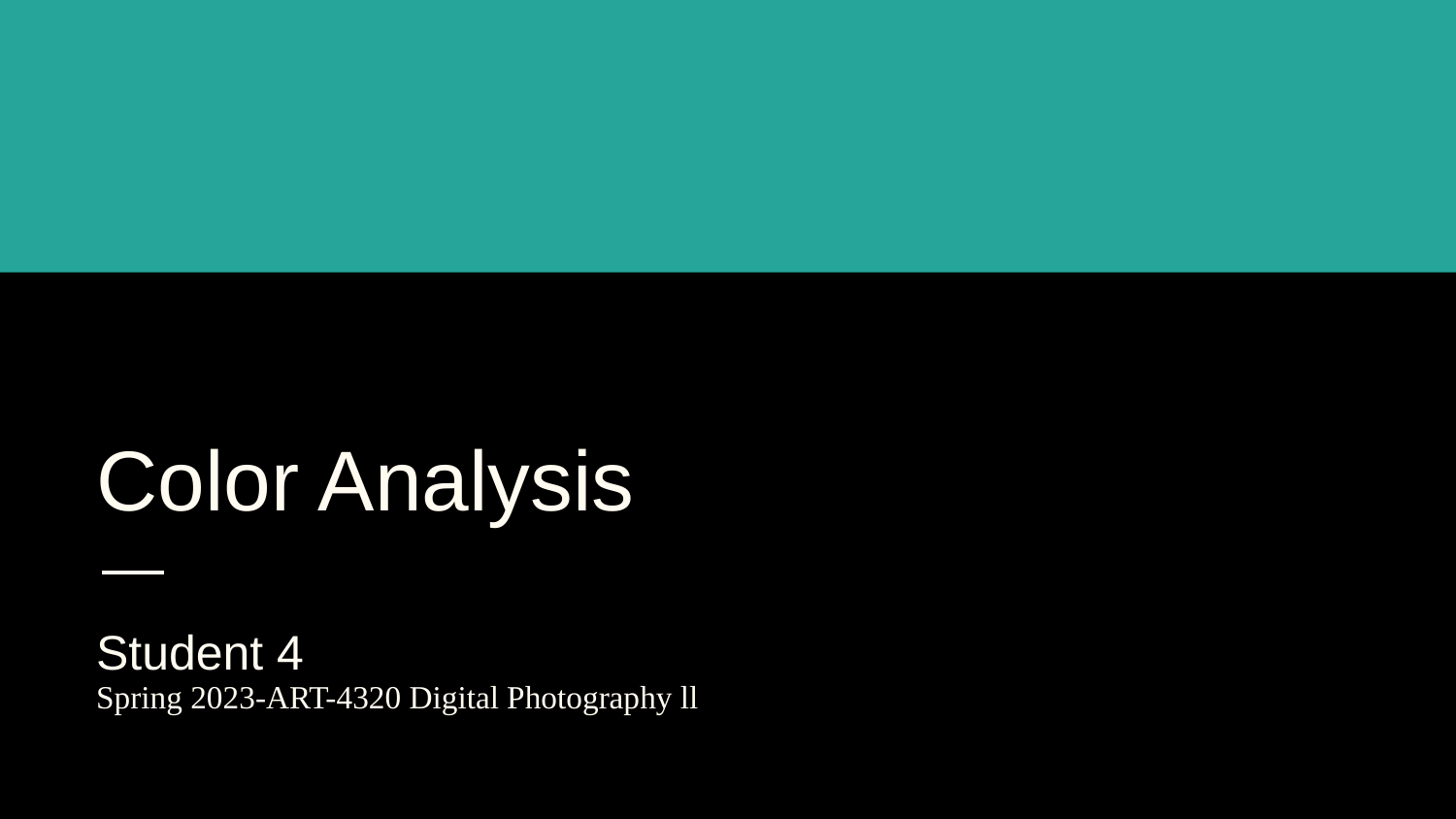

# Color Analysis
Student 4
Spring 2023-ART-4320 Digital Photography ll